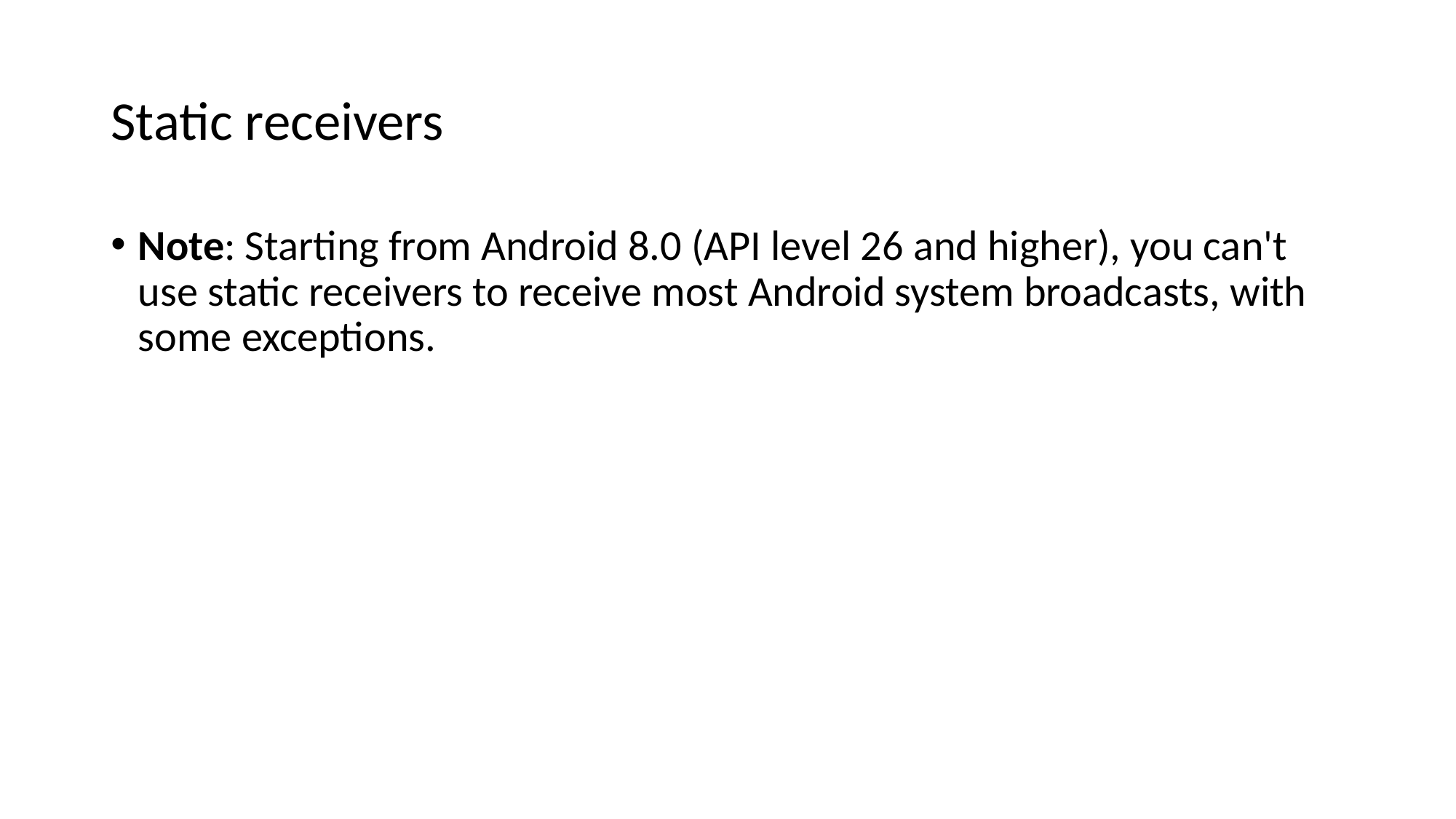

# Static receivers
Note: Starting from Android 8.0 (API level 26 and higher), you can't use static receivers to receive most Android system broadcasts, with some exceptions.